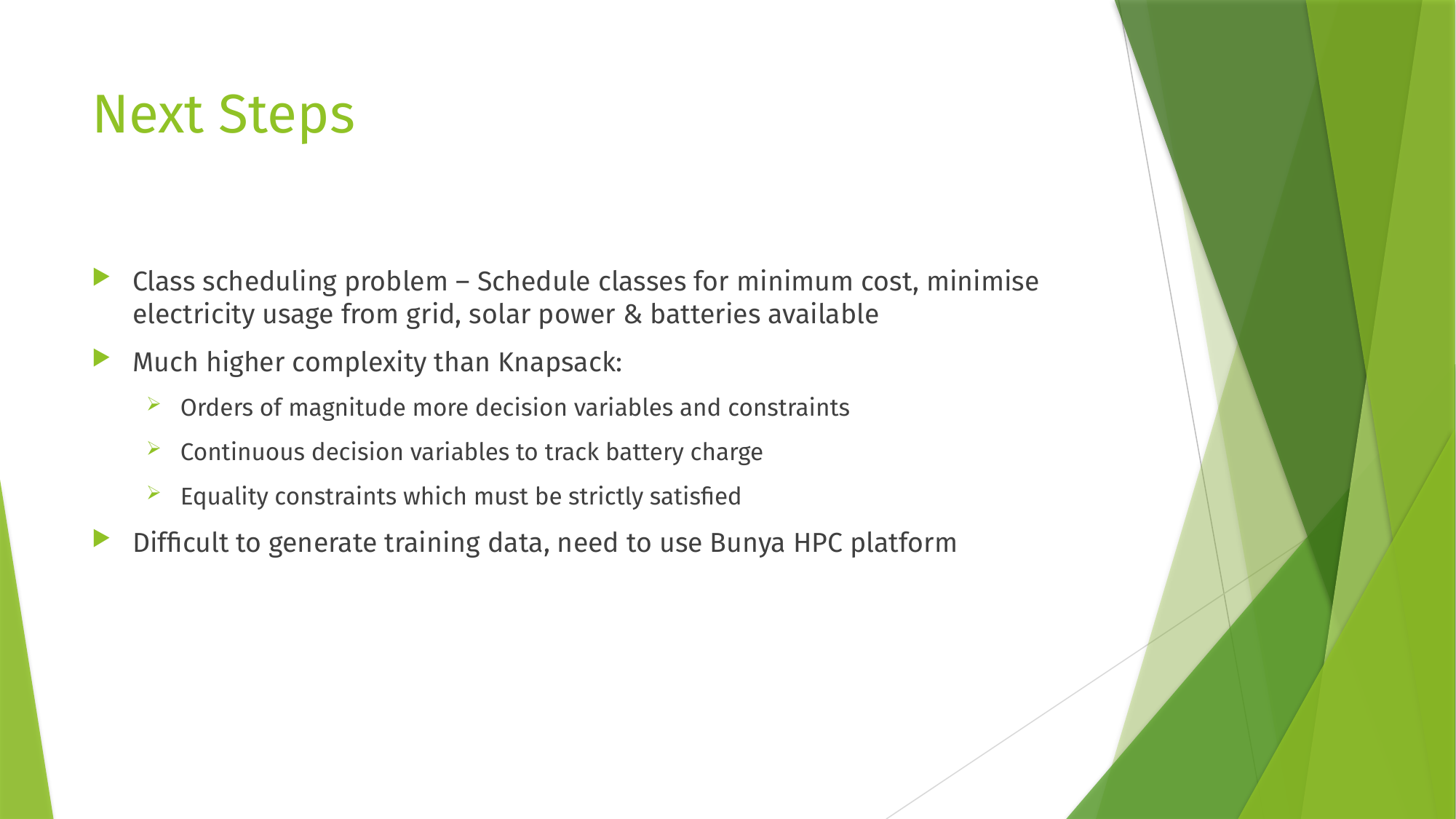

# Next Steps
Class scheduling problem – Schedule classes for minimum cost, minimise electricity usage from grid, solar power & batteries available
Much higher complexity than Knapsack:
Orders of magnitude more decision variables and constraints
Continuous decision variables to track battery charge
Equality constraints which must be strictly satisfied
Difficult to generate training data, need to use Bunya HPC platform